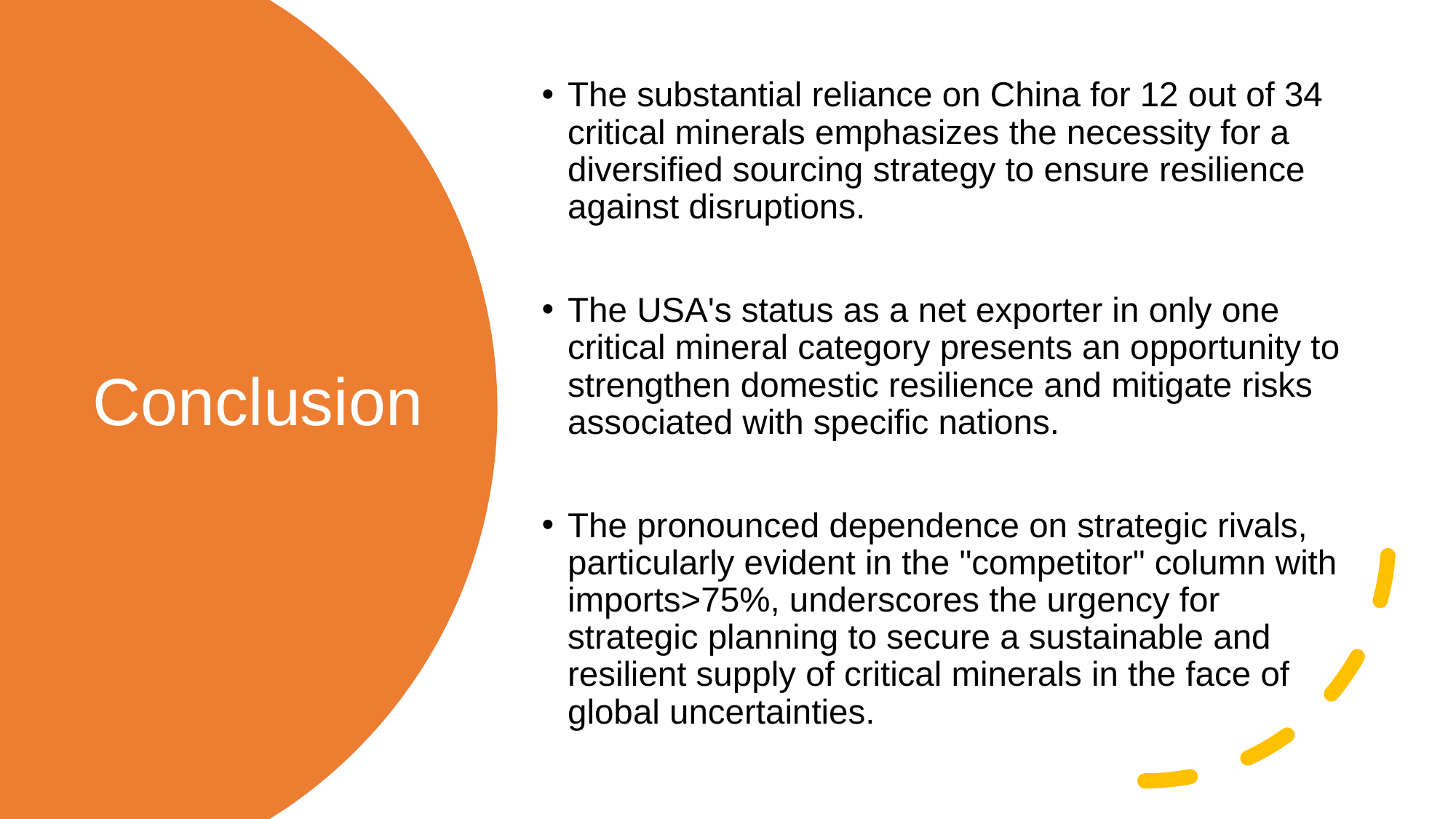

The substantial reliance on China for 12 out of 34 critical minerals emphasizes the necessity for a diversified sourcing strategy to ensure resilience against disruptions.

The USA's status as a net exporter in only one critical mineral category presents an opportunity to strengthen domestic resilience and mitigate risks associated with specific nations.

The pronounced dependence on strategic rivals, particularly evident in the "competitor" column with imports>75%, underscores the urgency for strategic planning to secure a sustainable and resilient supply of critical minerals in the face of global uncertainties.
# Conclusion